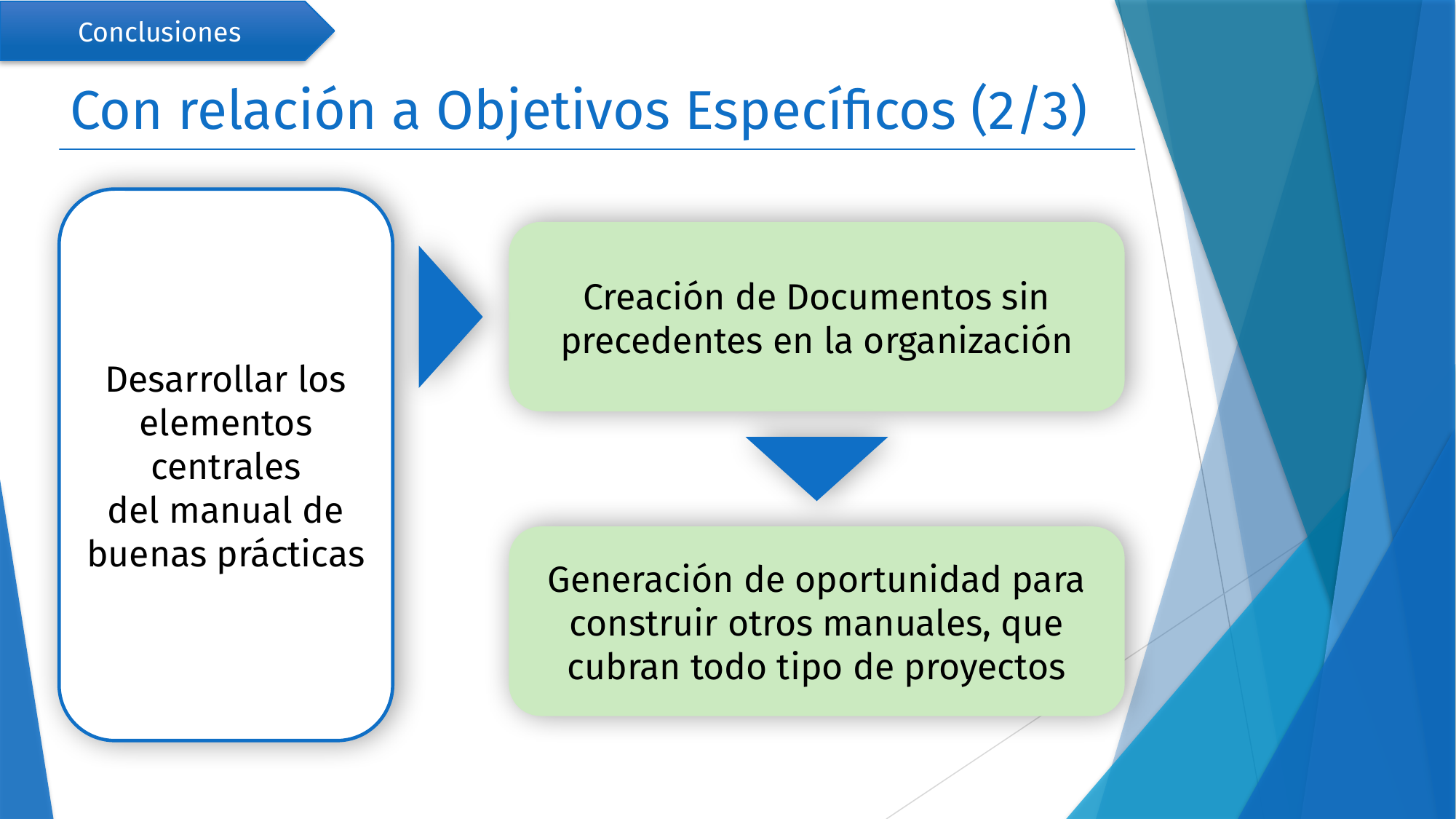

Conclusiones
# Con relación a Objetivos Específicos (2/3)
Desarrollar los elementos centrales
del manual de buenas prácticas
Creación de Documentos sin precedentes en la organización

Generación de oportunidad para construir otros manuales, que cubran todo tipo de proyectos